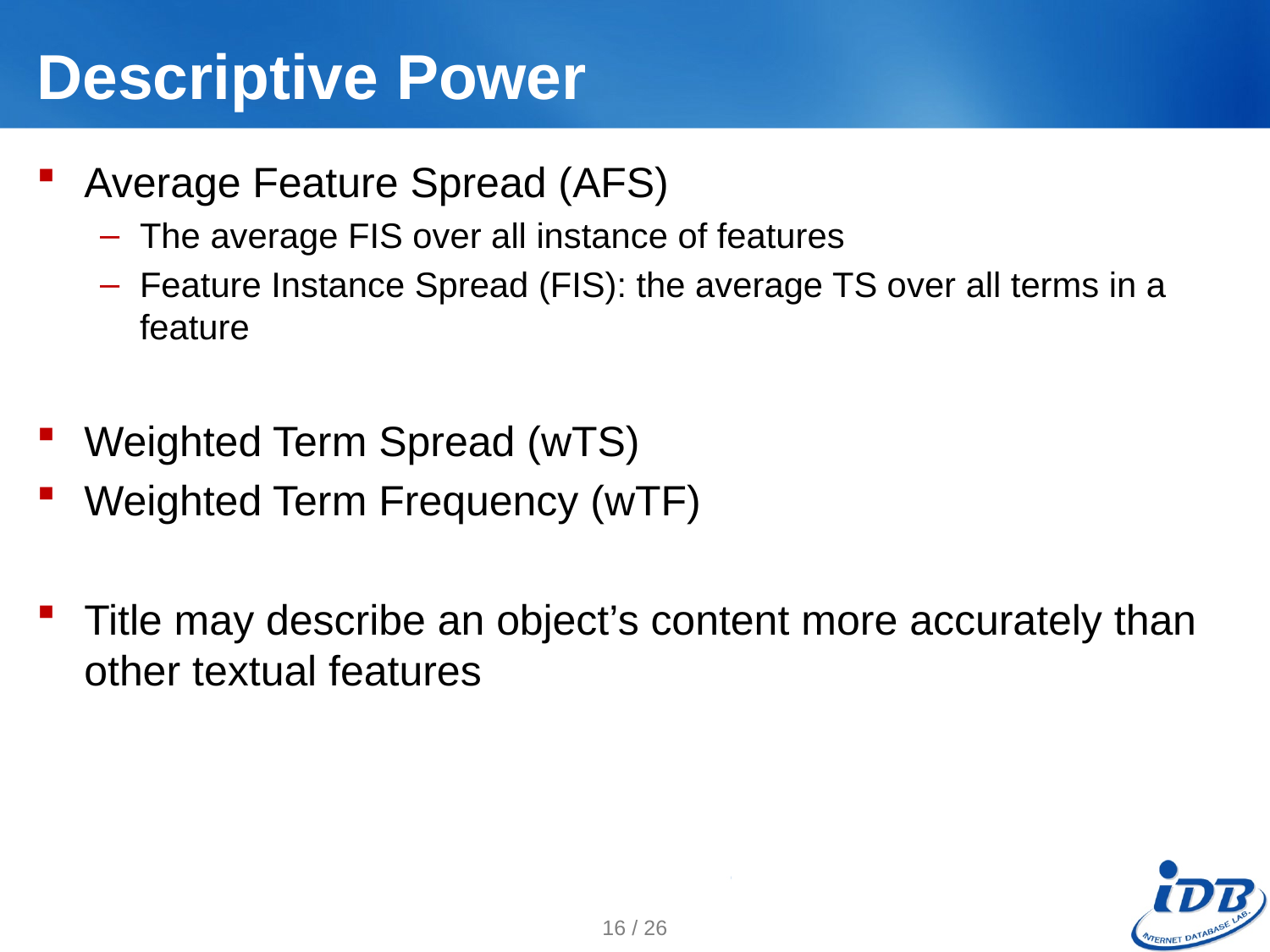

# Descriptive Power
Average Feature Spread (AFS)
The average FIS over all instance of features
Feature Instance Spread (FIS): the average TS over all terms in a feature

Weighted Term Spread (wTS)
Weighted Term Frequency (wTF)

Title may describe an object’s content more accurately than other textual features
16 / 26